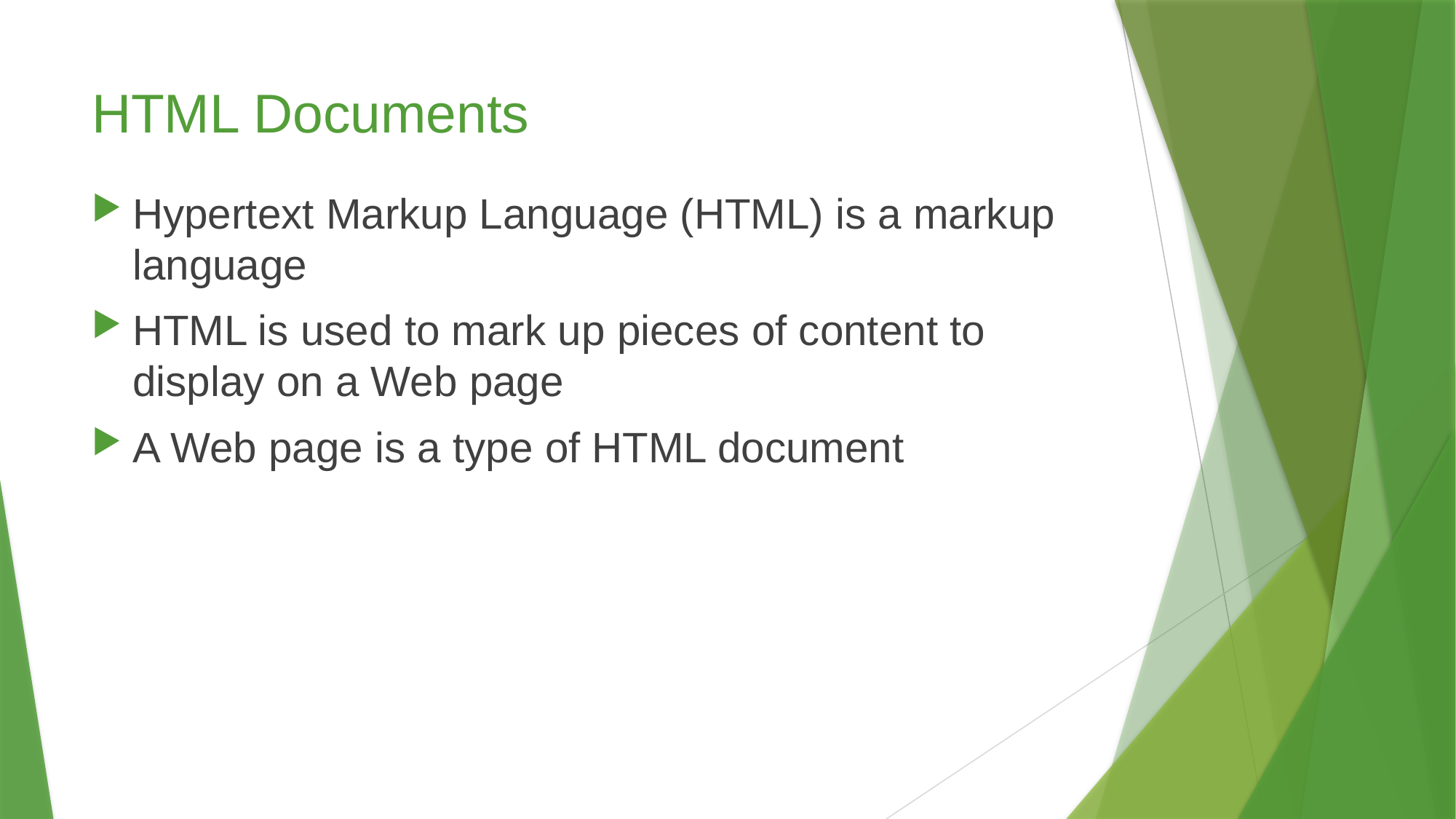

# HTML Documents
Hypertext Markup Language (HTML) is a markup language
HTML is used to mark up pieces of content to display on a Web page
A Web page is a type of HTML document